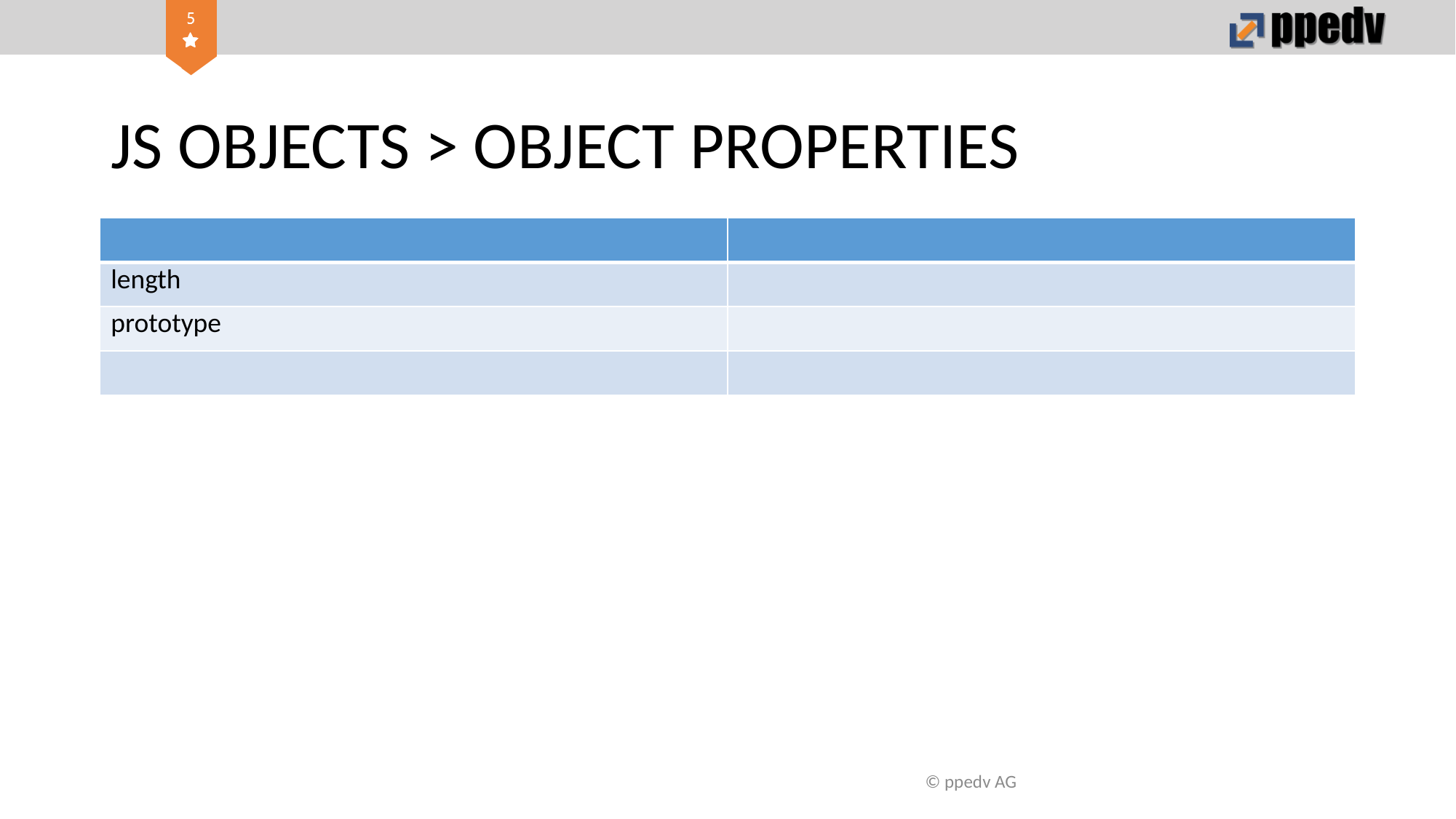

# JS OBJECTS > OBJECT PROPERTIES
|  |  |
| --- | --- |
| length |  |
| prototype |  |
|  |  |
© ppedv AG